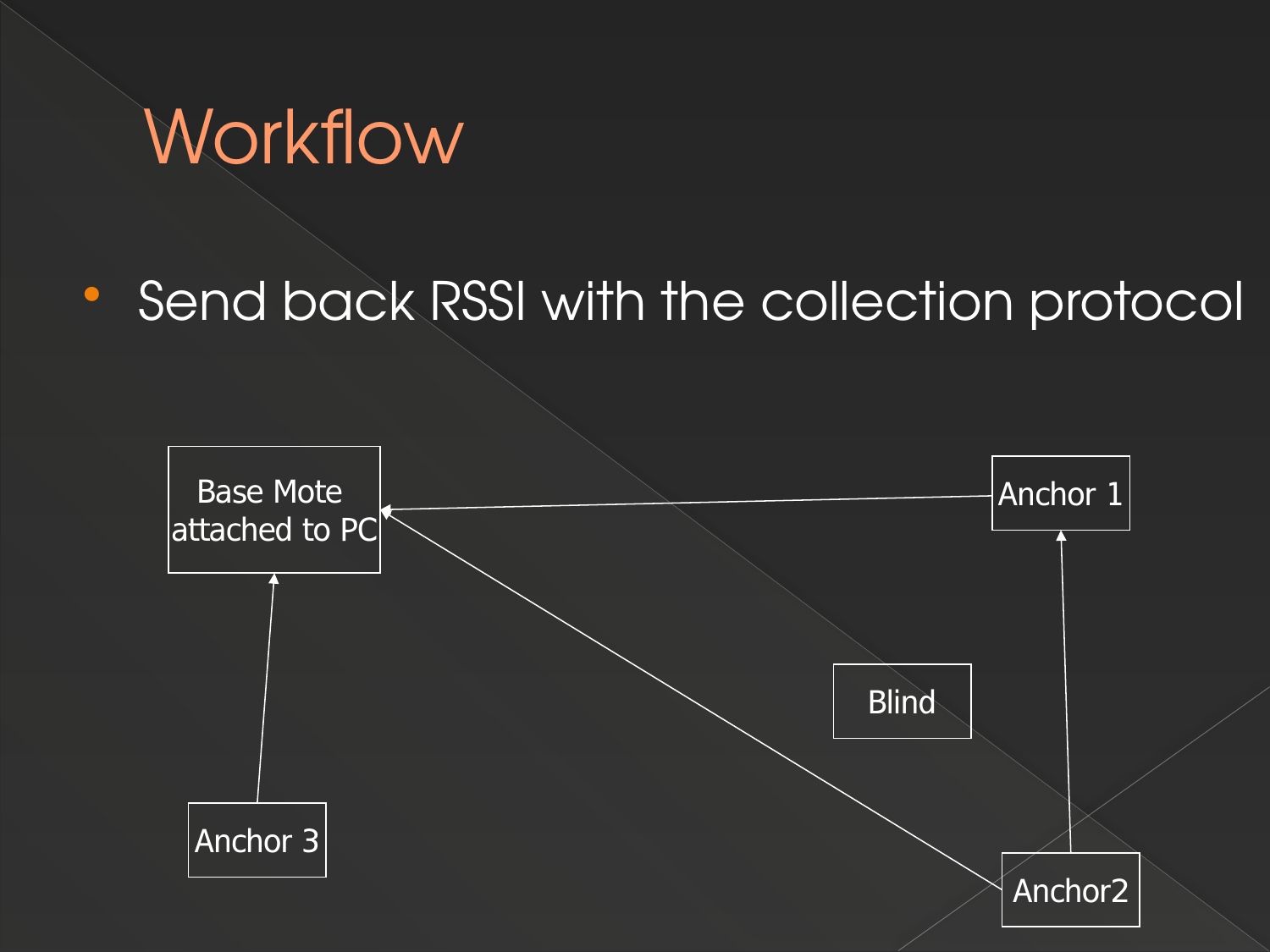

# Workflow
Send back RSSI with the collection protocol
Base Mote
attached to PC
Anchor 1
Blind
Anchor 3
Anchor2